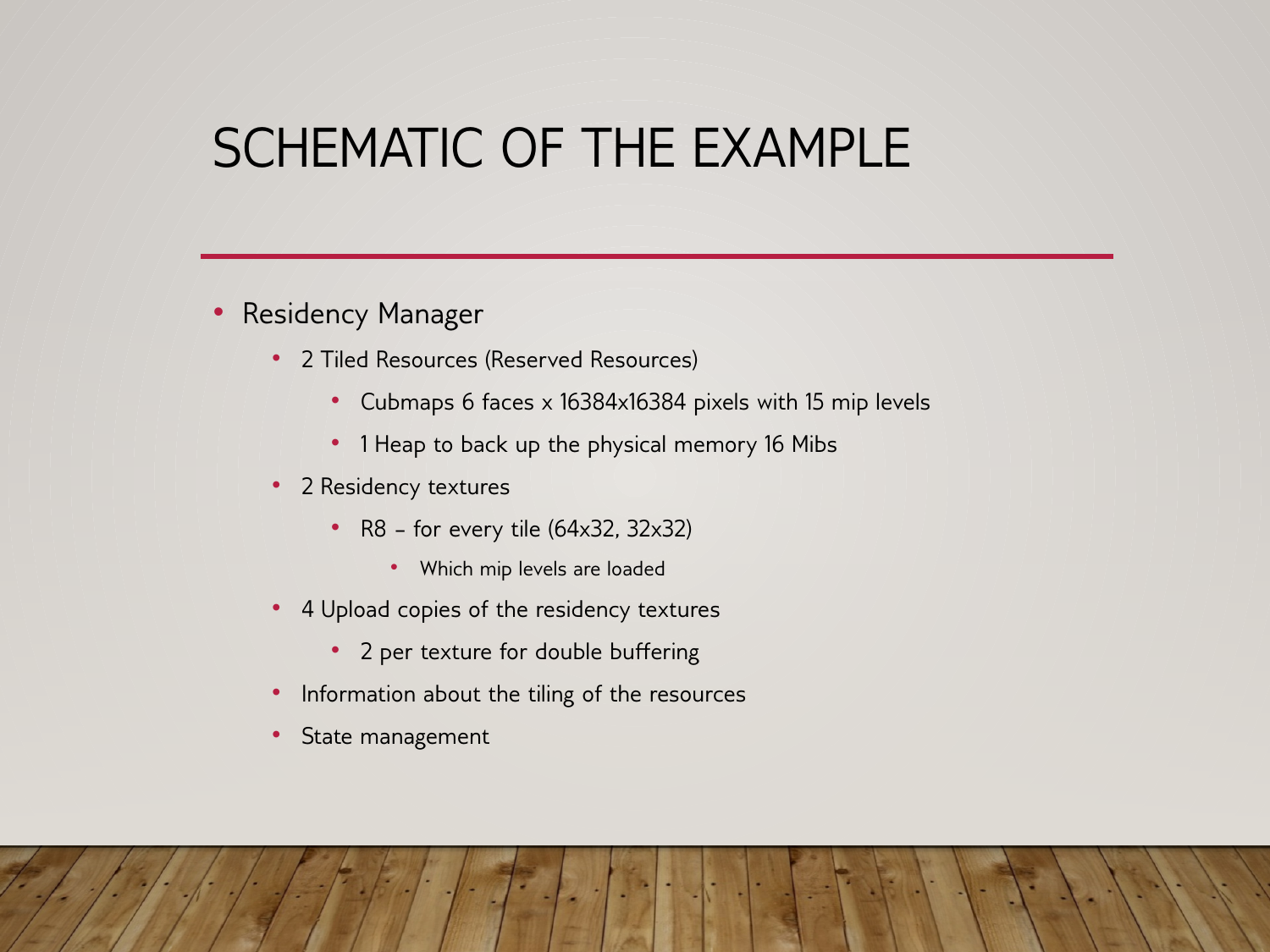

# SCHEMATIC OF THE EXAMPLE
Residency Manager
2 Tiled Resources (Reserved Resources)
Cubmaps 6 faces x 16384x16384 pixels with 15 mip levels
1 Heap to back up the physical memory 16 Mibs
2 Residency textures
R8 – for every tile (64x32, 32x32)
Which mip levels are loaded
4 Upload copies of the residency textures
2 per texture for double buffering
Information about the tiling of the resources
State management